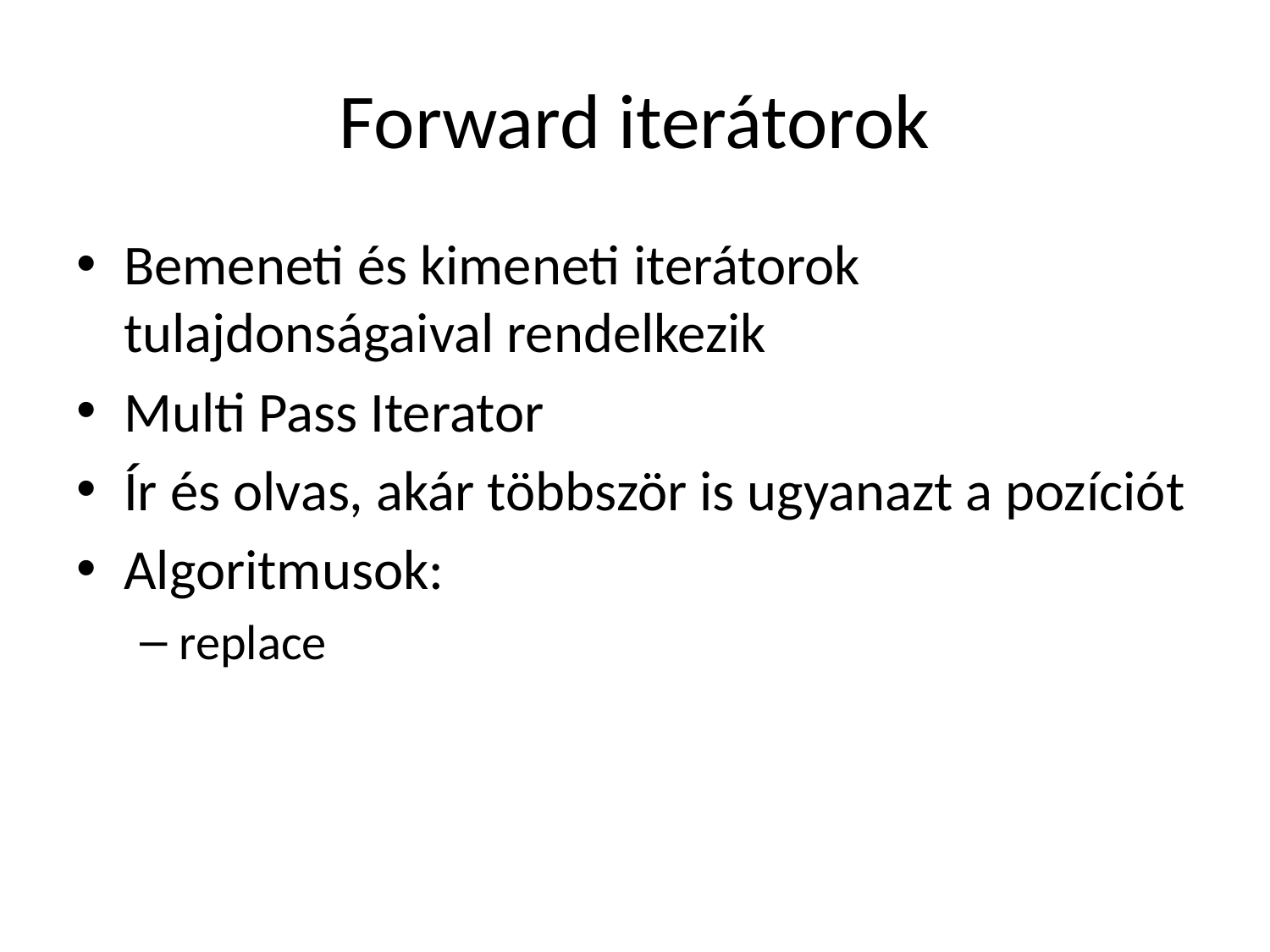

# Forward iterátorok
Bemeneti és kimeneti iterátorok tulajdonságaival rendelkezik
Multi Pass Iterator
Ír és olvas, akár többször is ugyanazt a pozíciót
Algoritmusok:
replace